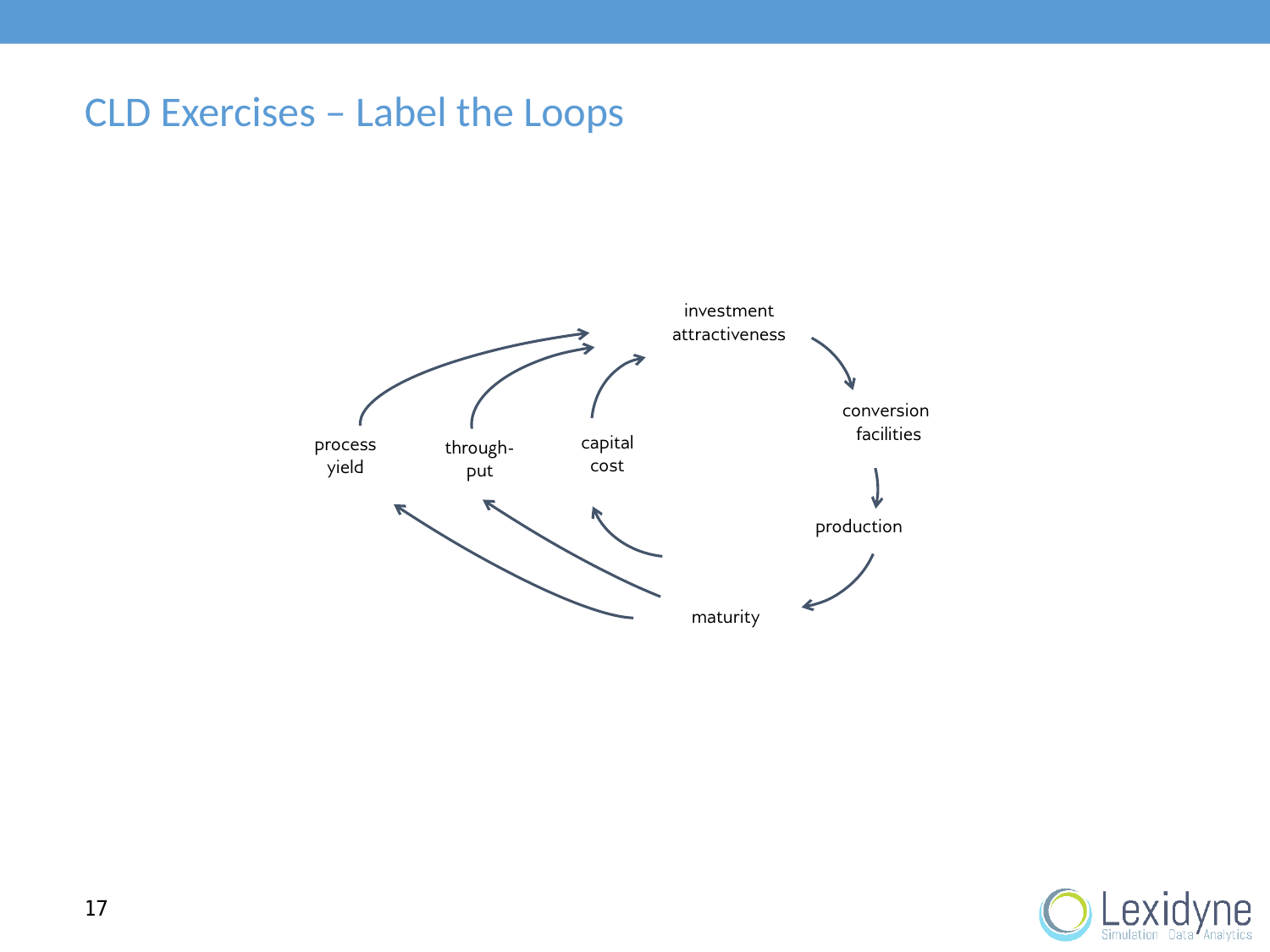

# CLD Exercises – Label the Loops

investment
attractiveness

conversion
facilities

capital
cost
process
yield
through-
put

production
maturity
17